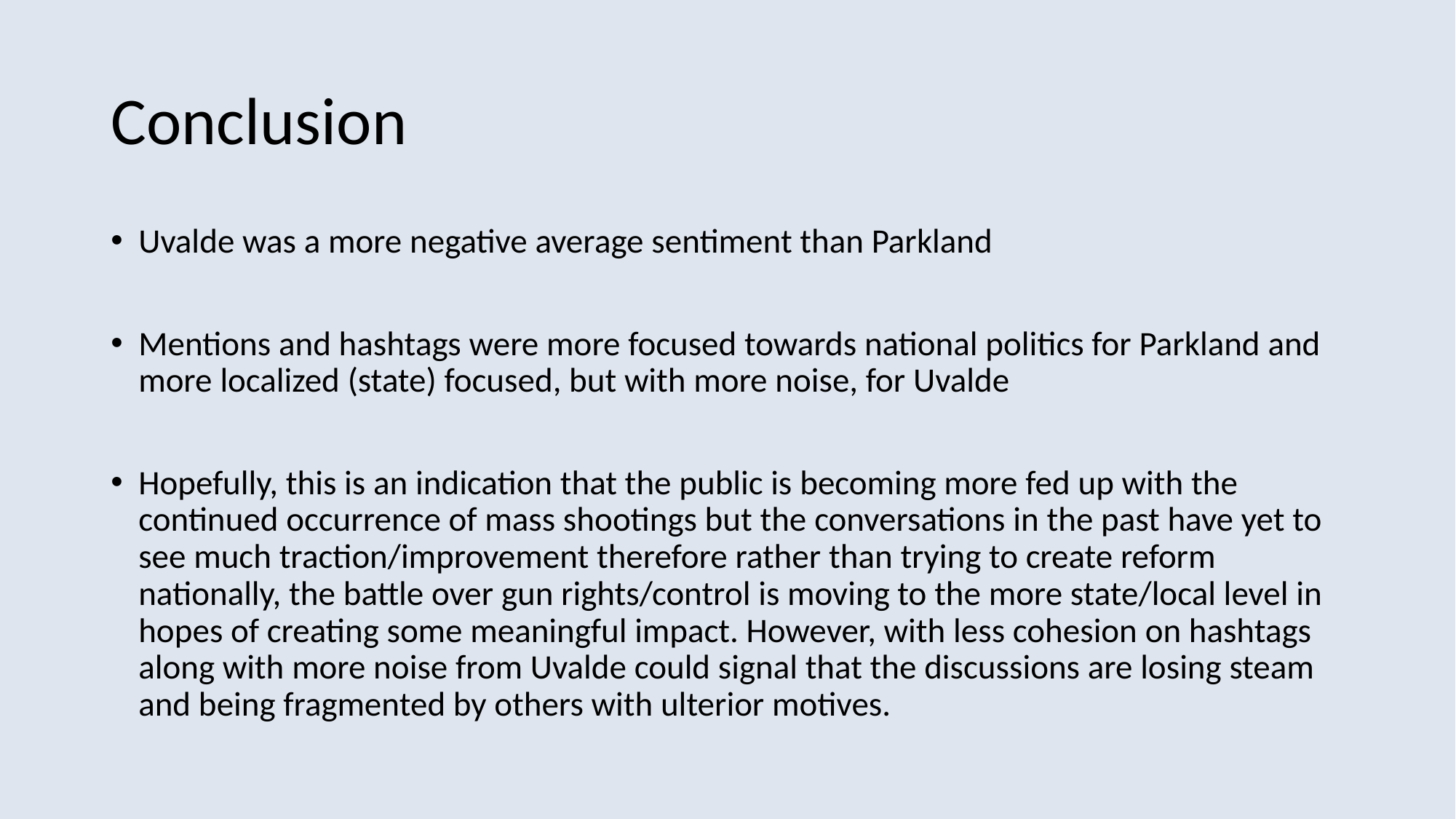

# Conclusion
Uvalde was a more negative average sentiment than Parkland

Mentions and hashtags were more focused towards national politics for Parkland and more localized (state) focused, but with more noise, for Uvalde

Hopefully, this is an indication that the public is becoming more fed up with the continued occurrence of mass shootings but the conversations in the past have yet to see much traction/improvement therefore rather than trying to create reform nationally, the battle over gun rights/control is moving to the more state/local level in hopes of creating some meaningful impact. However, with less cohesion on hashtags along with more noise from Uvalde could signal that the discussions are losing steam and being fragmented by others with ulterior motives.